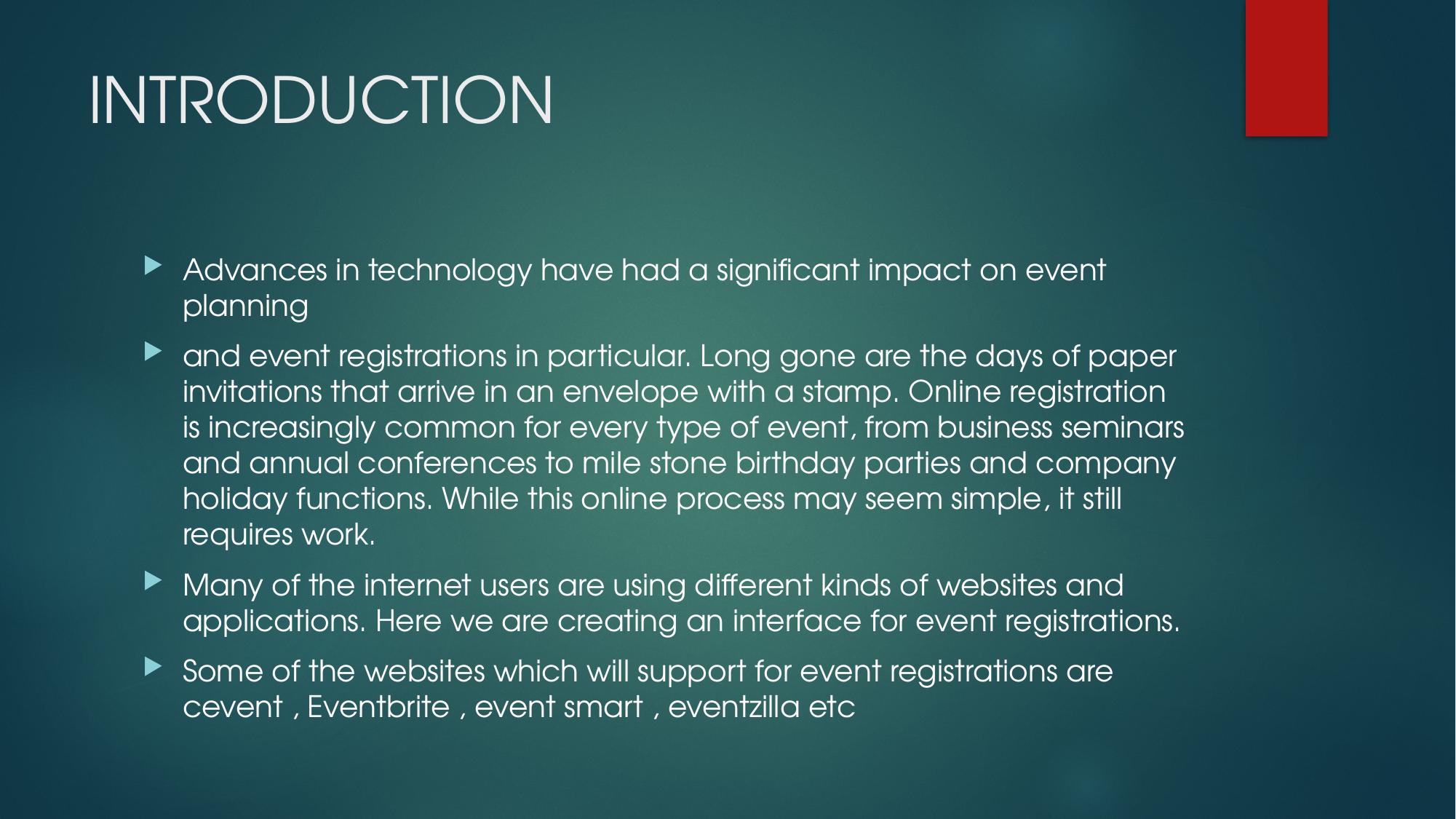

# INTRODUCTION
Advances in technology have had a significant impact on event planning
and event registrations in particular. Long gone are the days of paper invitations that arrive in an envelope with a stamp. Online registration is increasingly common for every type of event, from business seminars and annual conferences to mile stone birthday parties and company holiday functions. While this online process may seem simple, it still requires work.
Many of the internet users are using different kinds of websites and applications. Here we are creating an interface for event registrations.
Some of the websites which will support for event registrations are cevent , Eventbrite , event smart , eventzilla etc